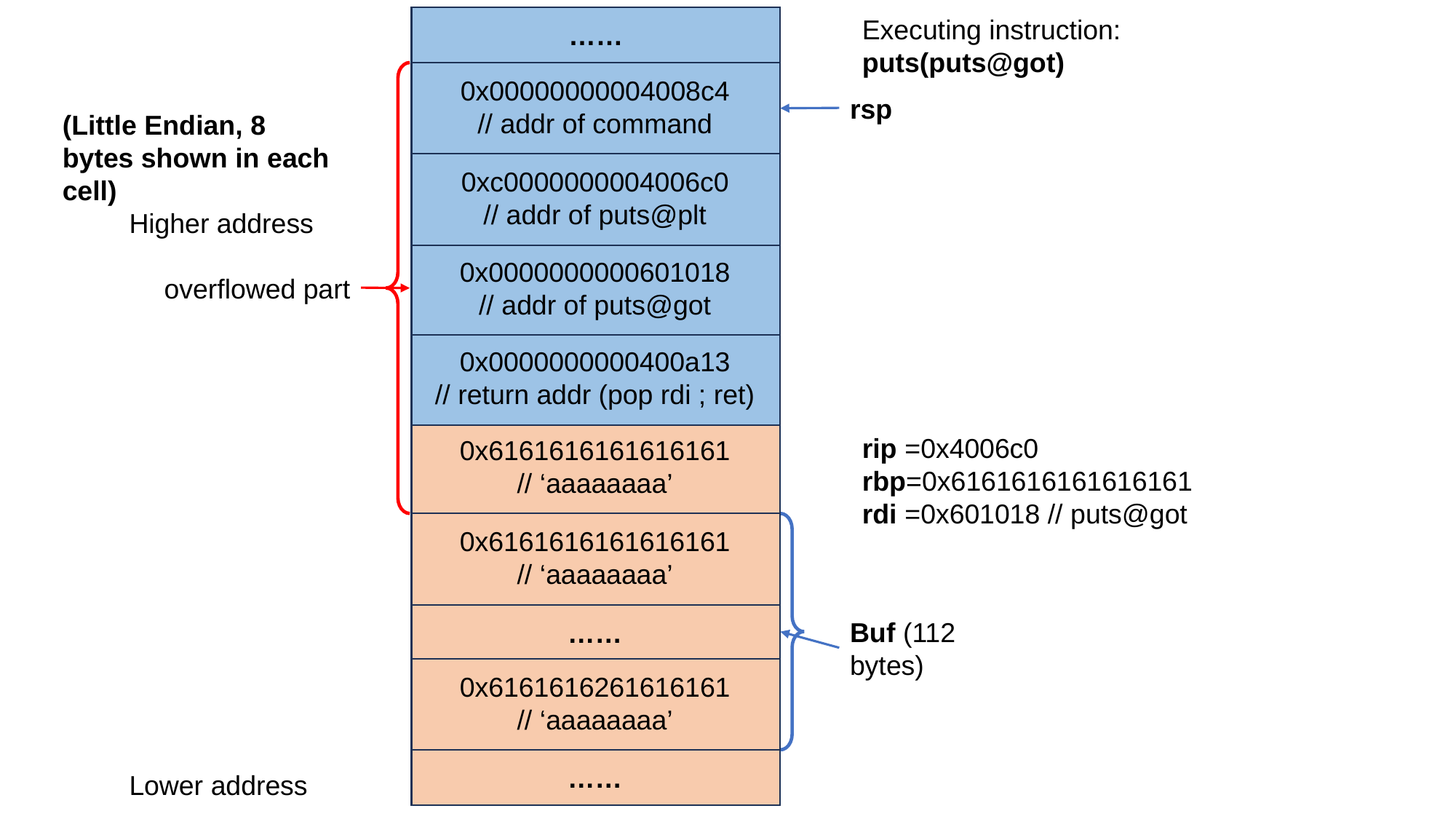

……
Executing instruction: puts(puts@got)

0x00000000004008c4
// addr of command
rsp
(Little Endian, 8 bytes shown in each cell)

0xc0000000004006c0
// addr of puts@plt
Higher address

0x0000000000601018
// addr of puts@got
overflowed part

0x0000000000400a13
// return addr (pop rdi ; ret)

0x6161616161616161
// ‘aaaaaaaa’
rip =0x4006c0
rbp=0x6161616161616161
rdi =0x601018 // puts@got

0x6161616161616161
// ‘aaaaaaaa’

Buf (112 bytes)

……

0x6161616261616161
// ‘aaaaaaaa’

……
Lower address